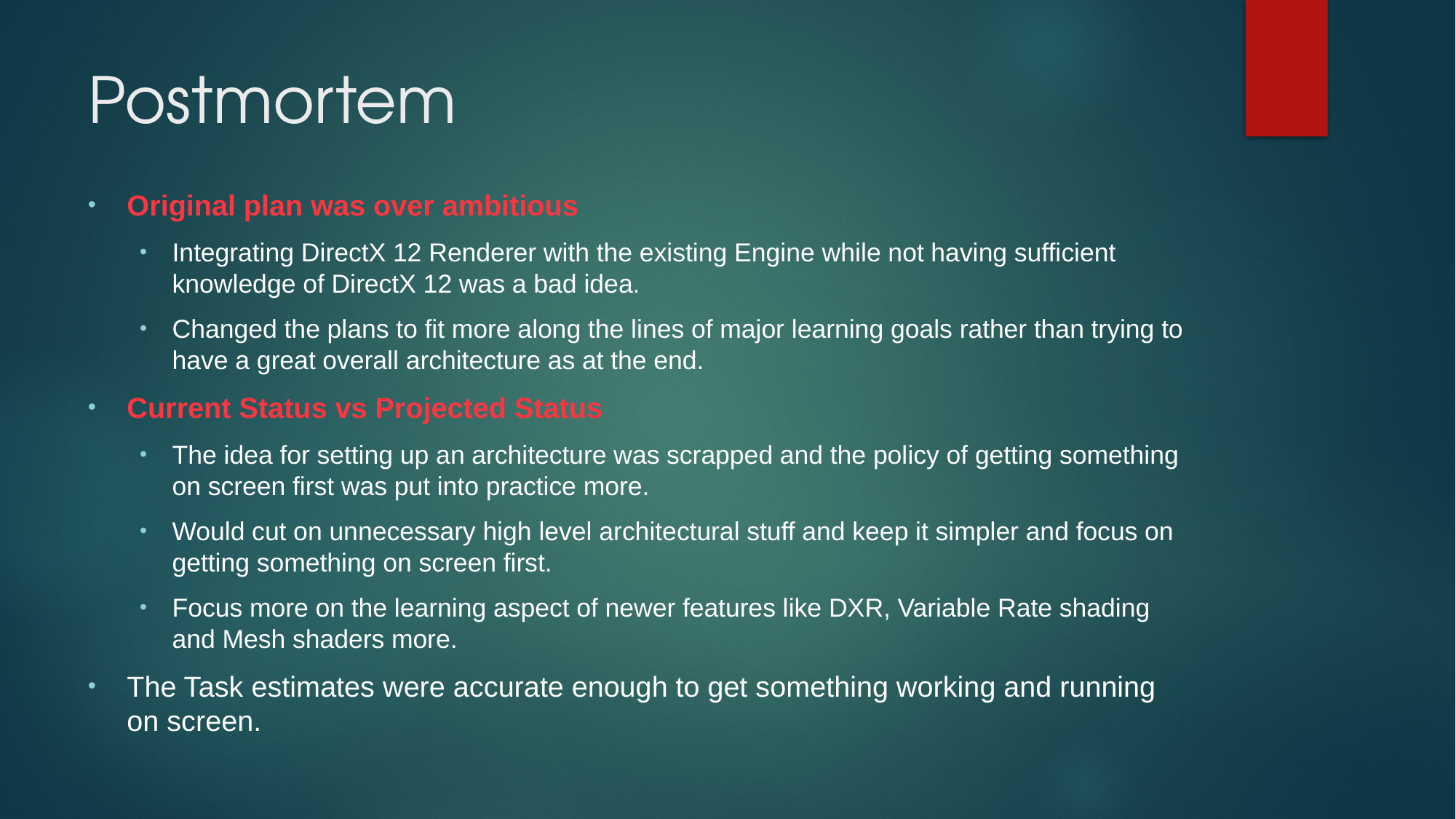

# Postmortem
Original plan was over ambitious
Integrating DirectX 12 Renderer with the existing Engine while not having sufficient knowledge of DirectX 12 was a bad idea.
Changed the plans to fit more along the lines of major learning goals rather than trying to have a great overall architecture as at the end.
Current Status vs Projected Status
The idea for setting up an architecture was scrapped and the policy of getting something on screen first was put into practice more.
Would cut on unnecessary high level architectural stuff and keep it simpler and focus on getting something on screen first.
Focus more on the learning aspect of newer features like DXR, Variable Rate shading and Mesh shaders more.
The Task estimates were accurate enough to get something working and running on screen.